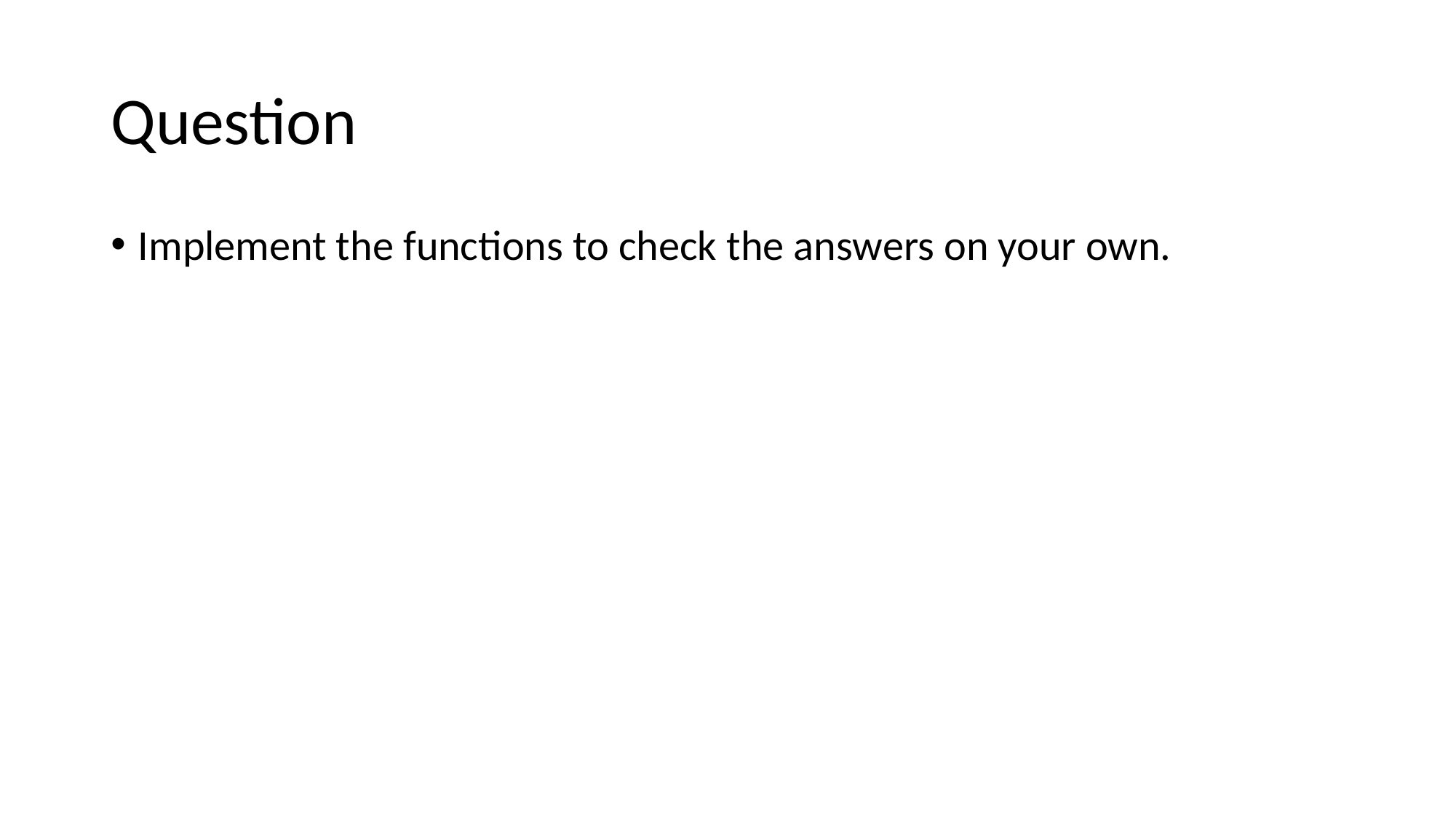

# Question
Implement the functions to check the answers on your own.